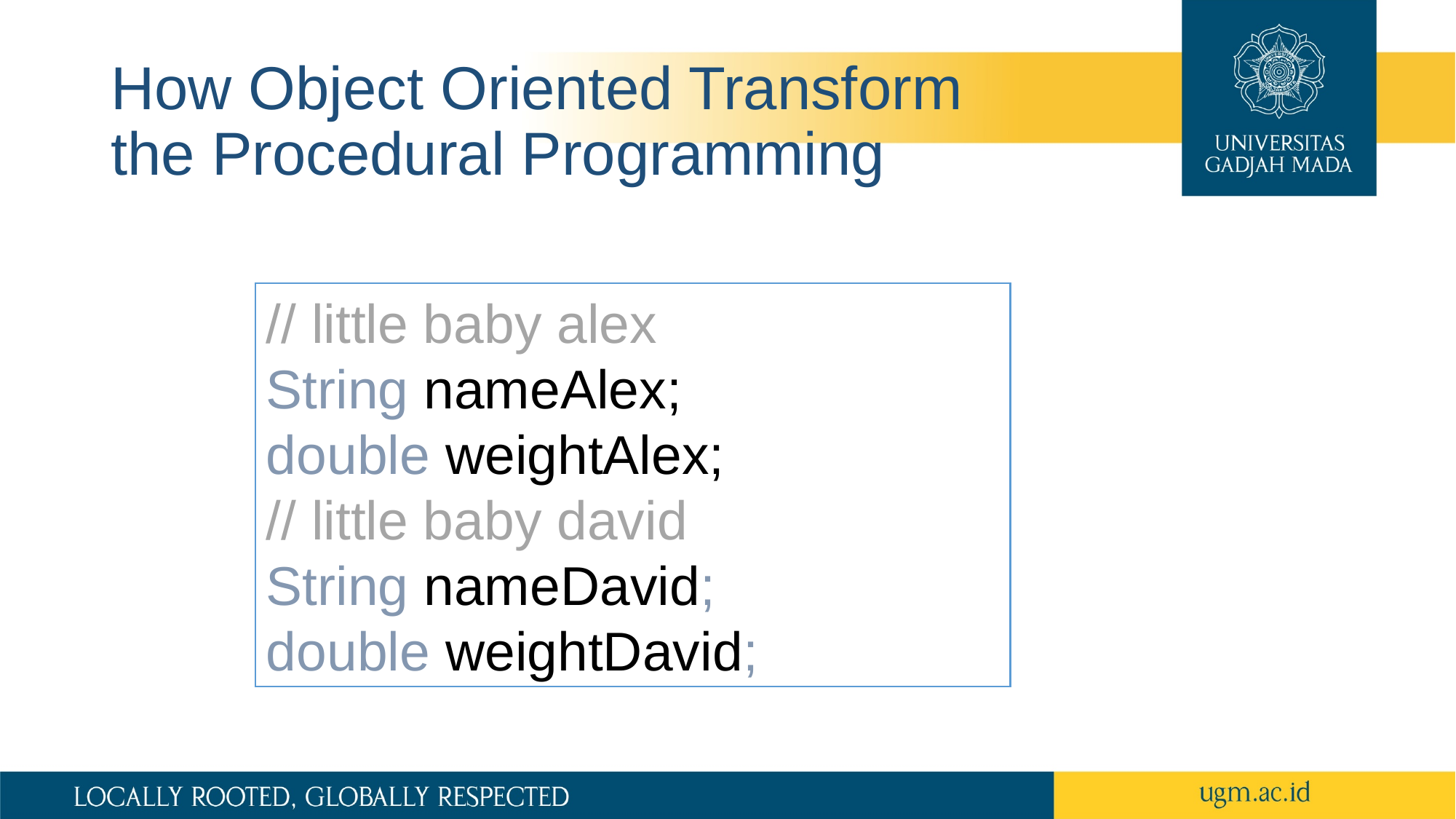

# How Object Oriented Transform the Procedural Programming

// little baby alex
String nameAlex;
double weightAlex;
// little baby david
String nameDavid;
double weightDavid;